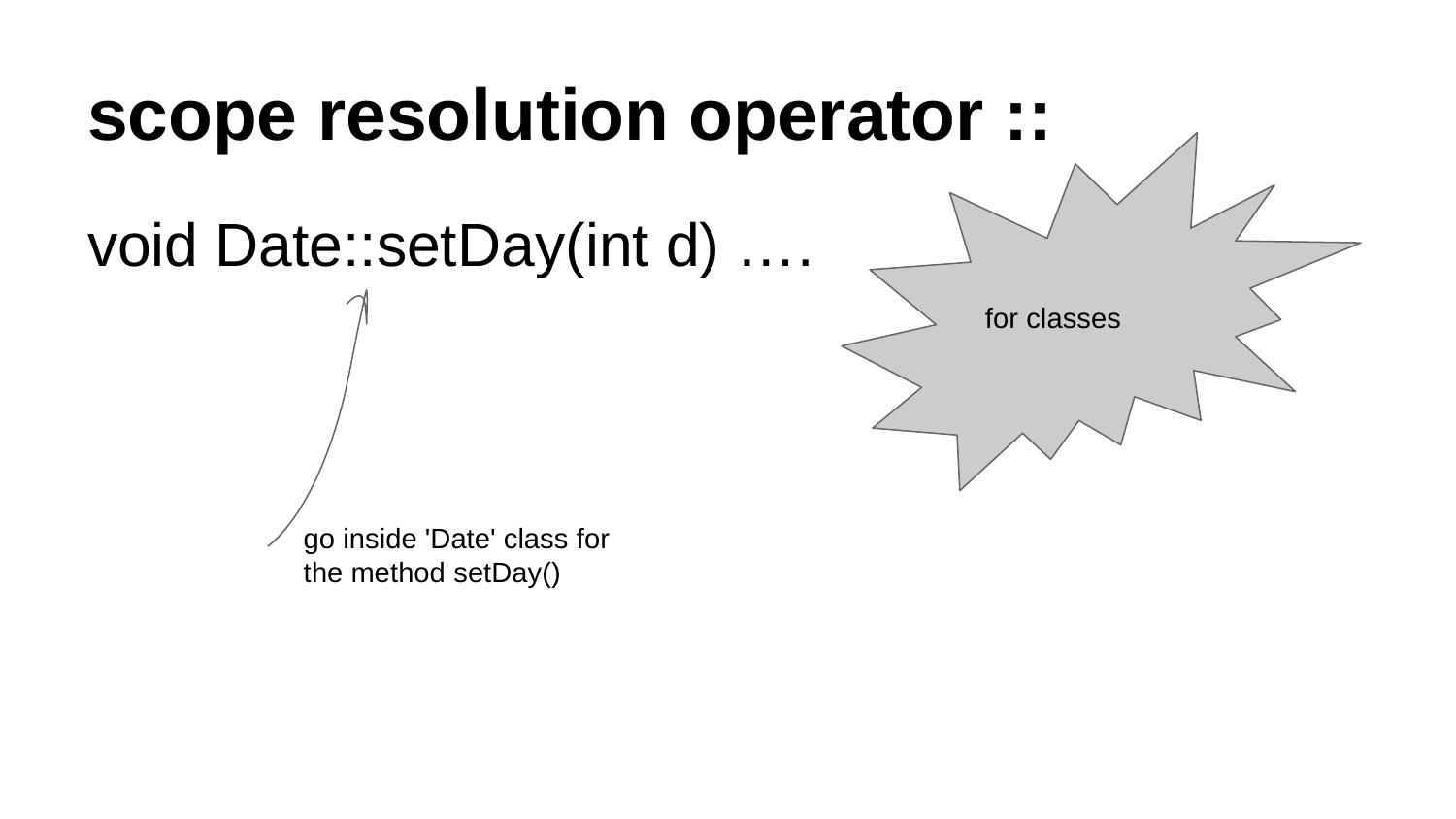

# scope resolution operator ::
for classes
void Date::setDay(int d) ….

go inside 'Date' class for the method setDay()